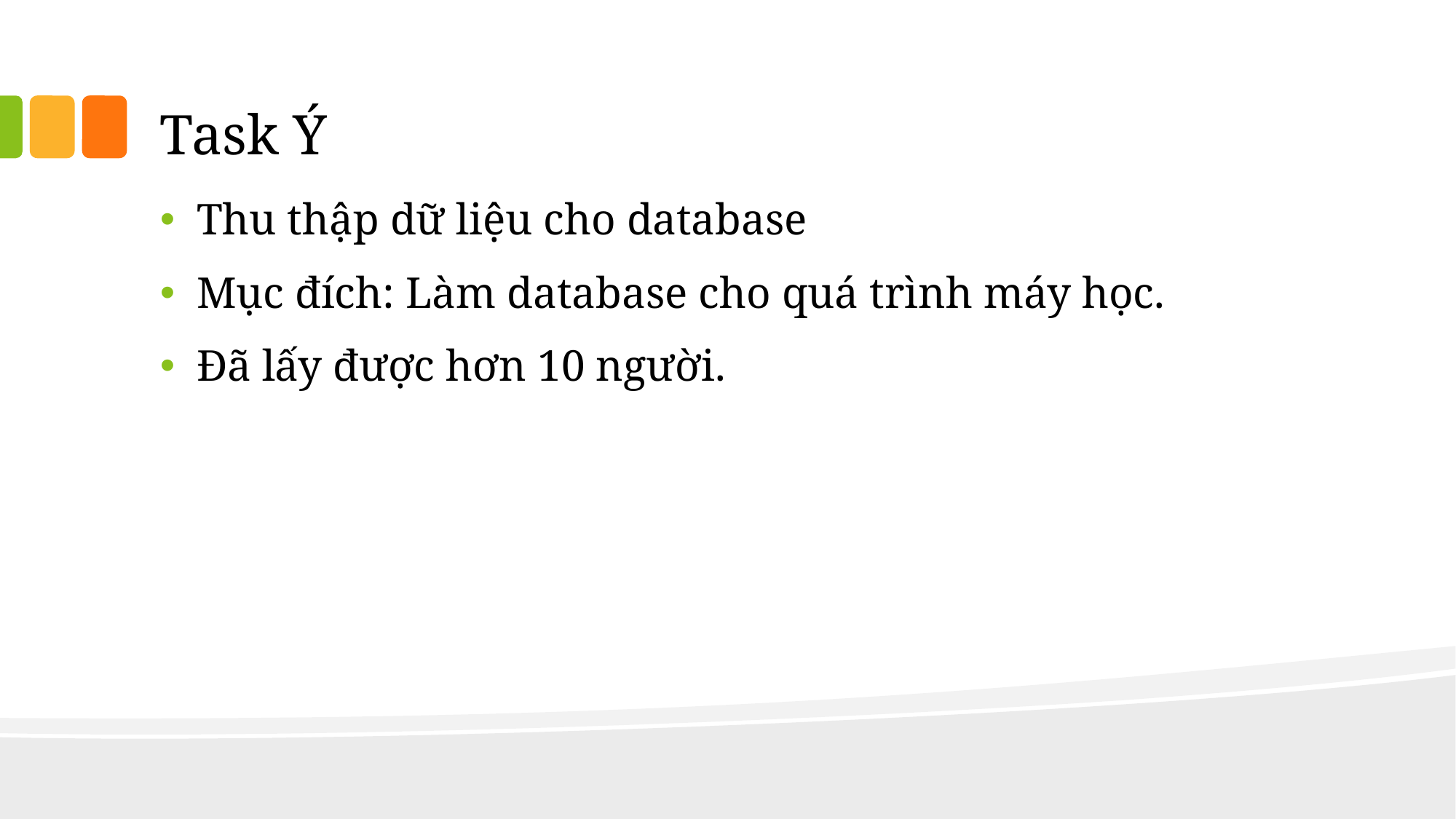

# Task Ý
Thu thập dữ liệu cho database
Mục đích: Làm database cho quá trình máy học.
Đã lấy được hơn 10 người.